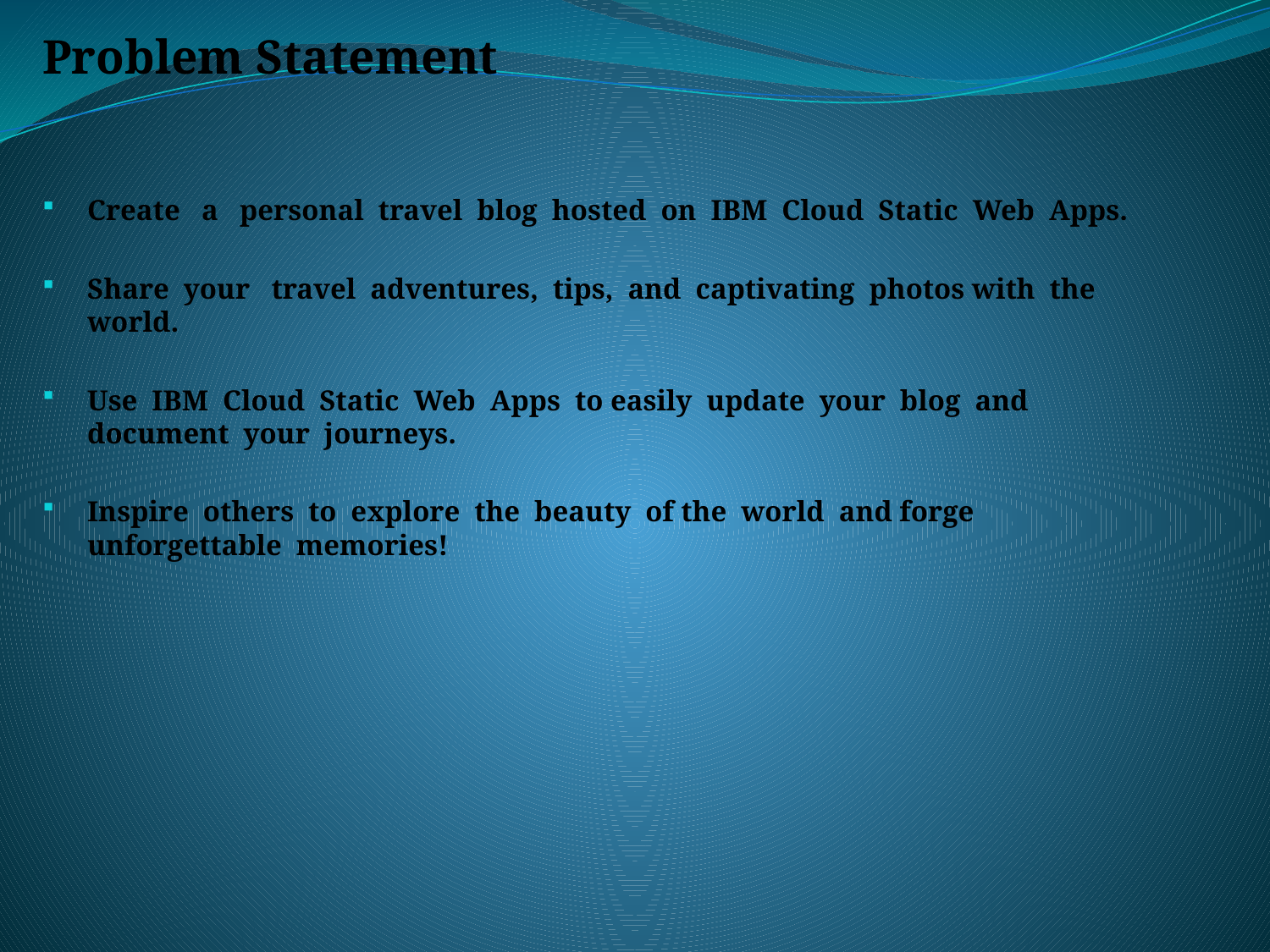

Problem Statement

Create   a   personal  travel  blog  hosted  on  IBM  Cloud  Static  Web  Apps.

Share  your   travel  adventures,  tips,  and  captivating  photos with  the  world.

Use  IBM  Cloud  Static  Web  Apps  to easily  update  your  blog  and document  your  journeys.

Inspire  others  to  explore  the  beauty  of the  world  and forge  unforgettable  memories!